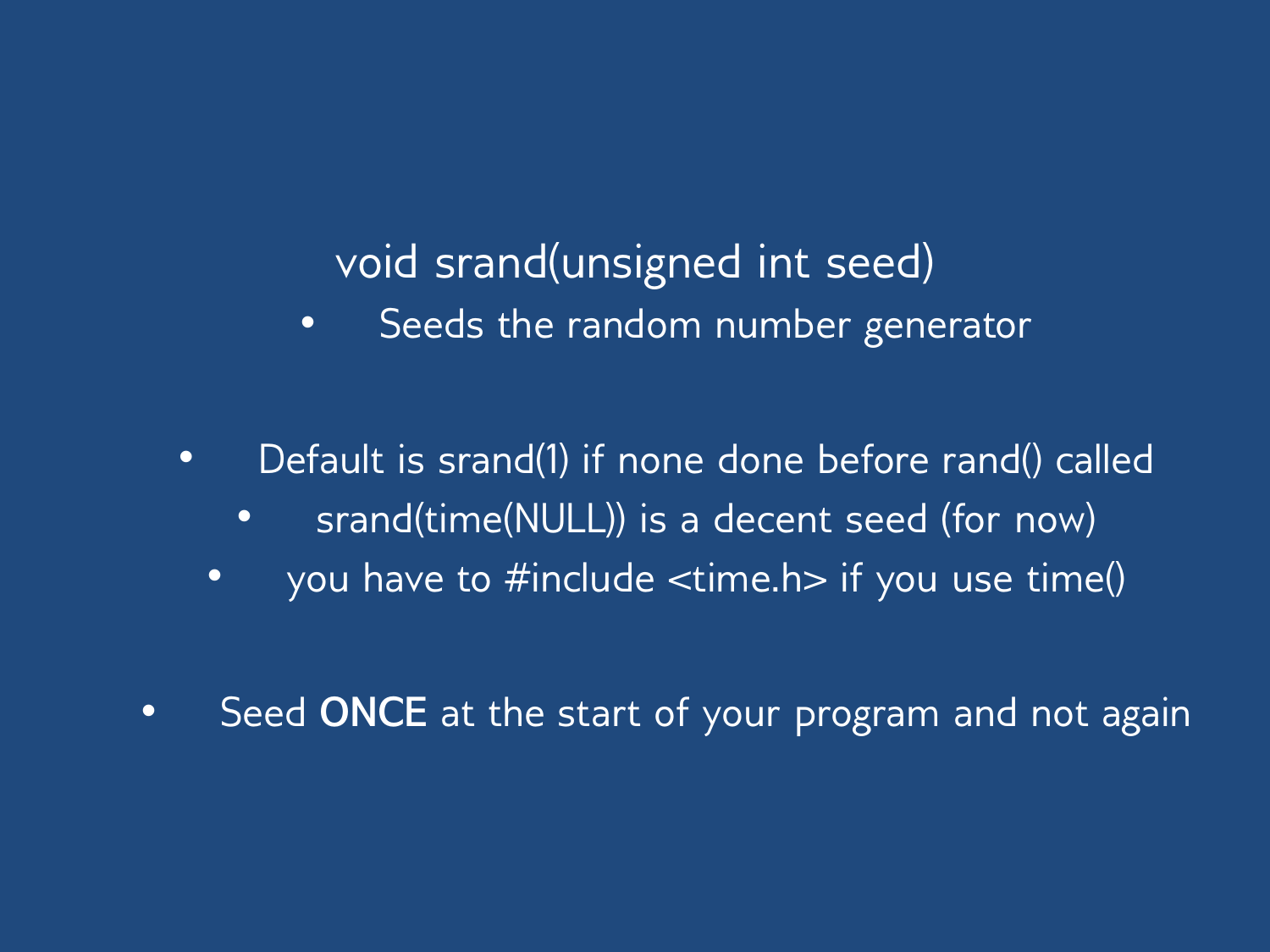

#
void srand(unsigned int seed)
Seeds the random number generator

Default is srand(1) if none done before rand() called
srand(time(NULL)) is a decent seed (for now)
you have to #include <time.h> if you use time()

Seed ONCE at the start of your program and not again